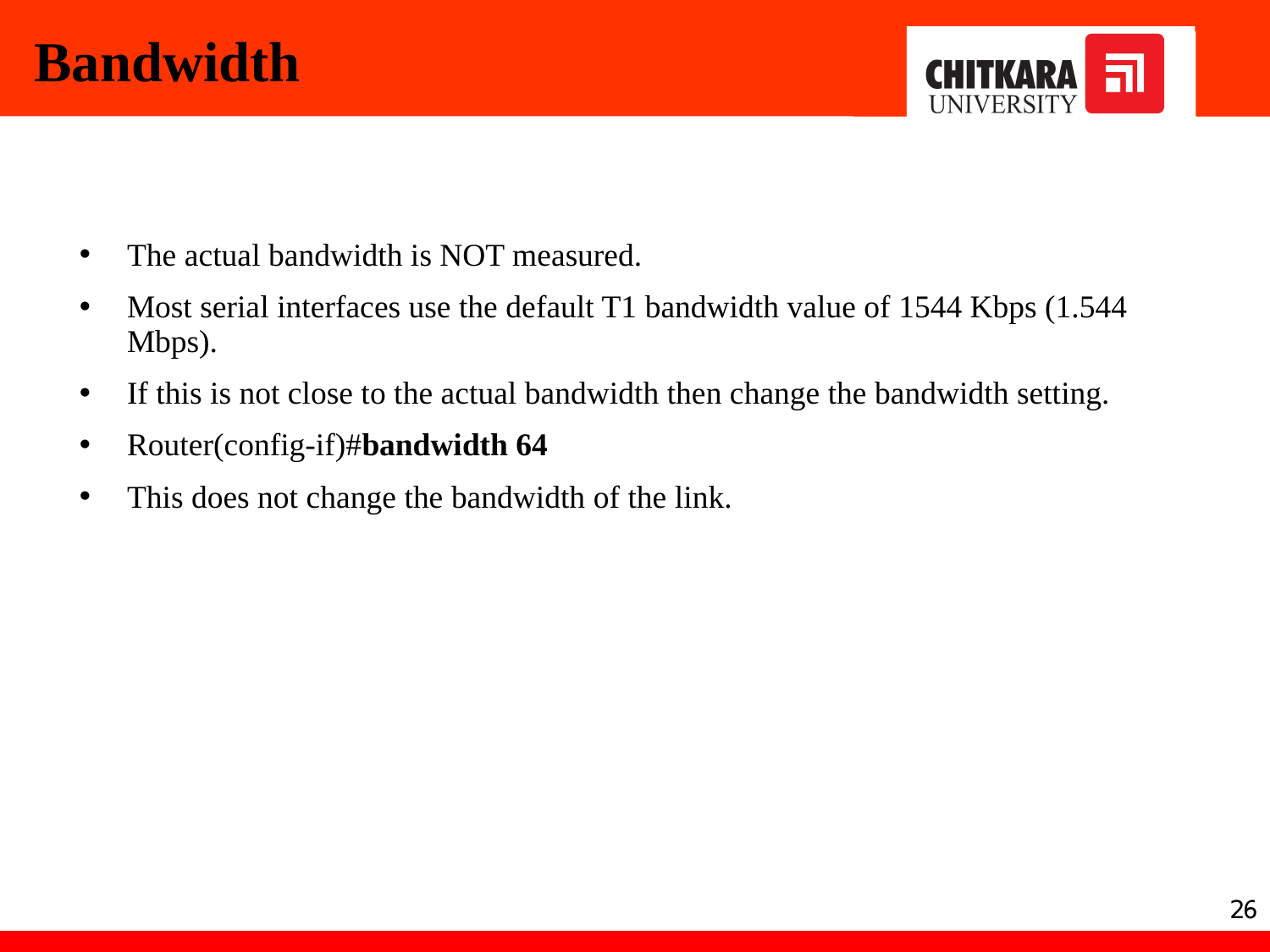

# Bandwidth
The actual bandwidth is NOT measured.
Most serial interfaces use the default T1 bandwidth value of 1544 Kbps (1.544 Mbps).
If this is not close to the actual bandwidth then change the bandwidth setting.
Router(config-if)#bandwidth 64
This does not change the bandwidth of the link.
26